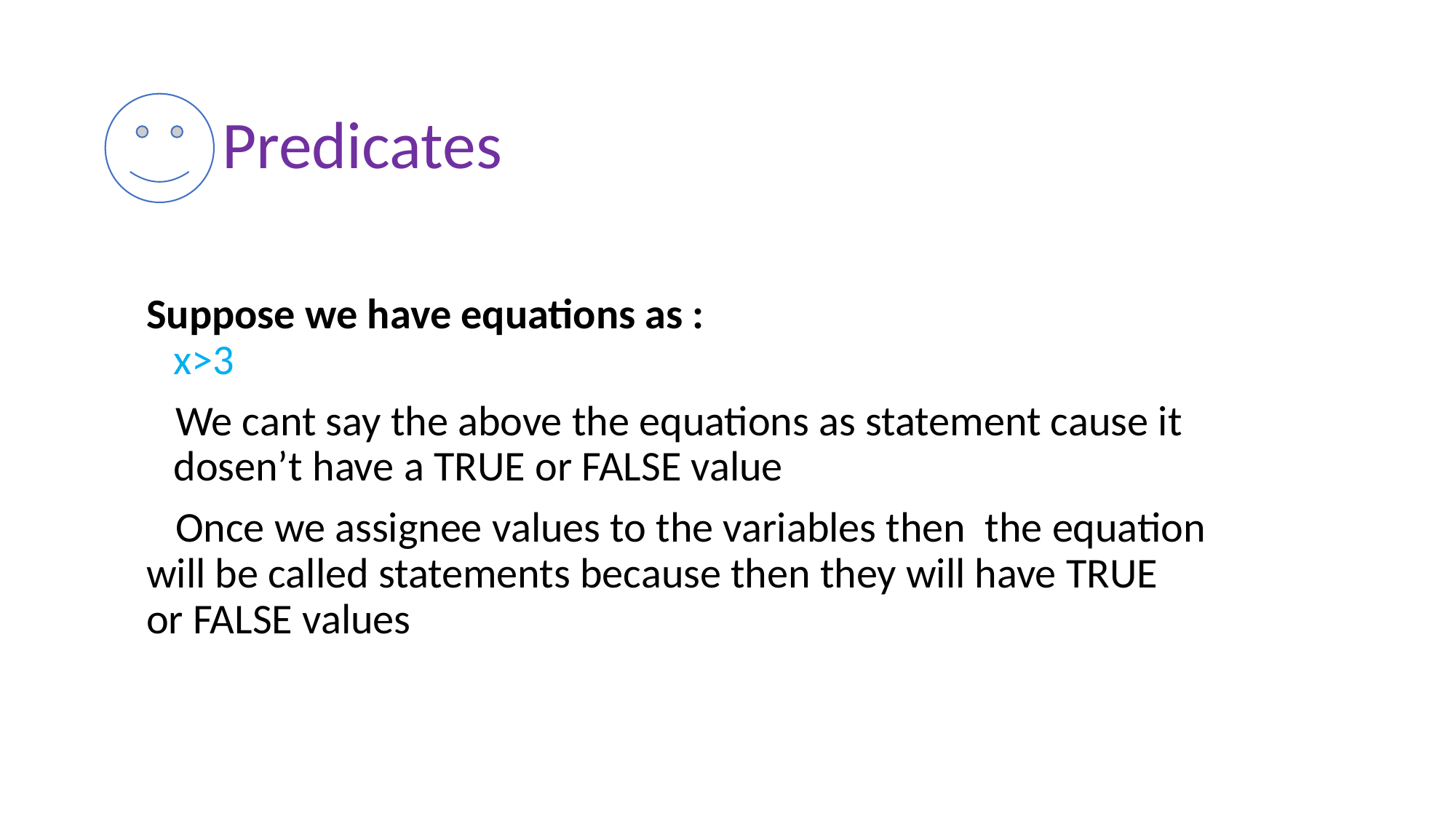

# Predicates

Suppose we have equations as : 
x>3
   We cant say the above the equations as statement cause it dosen’t have a TRUE or FALSE value
   Once we assignee values to the variables then  the equation    will be called statements because then they will have TRUE or FALSE values